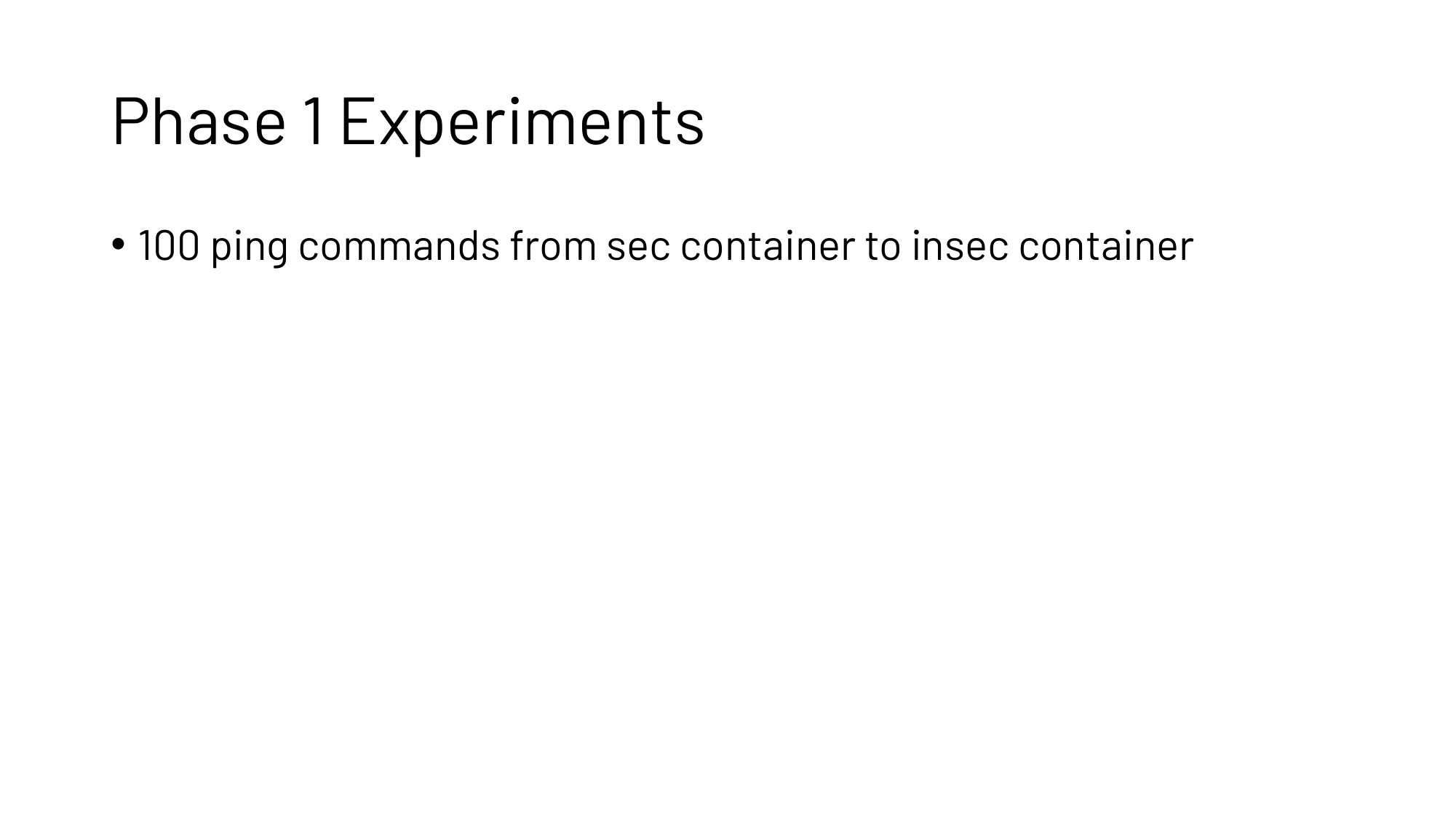

# Phase 1 Experiments
100 ping commands from sec container to insec container